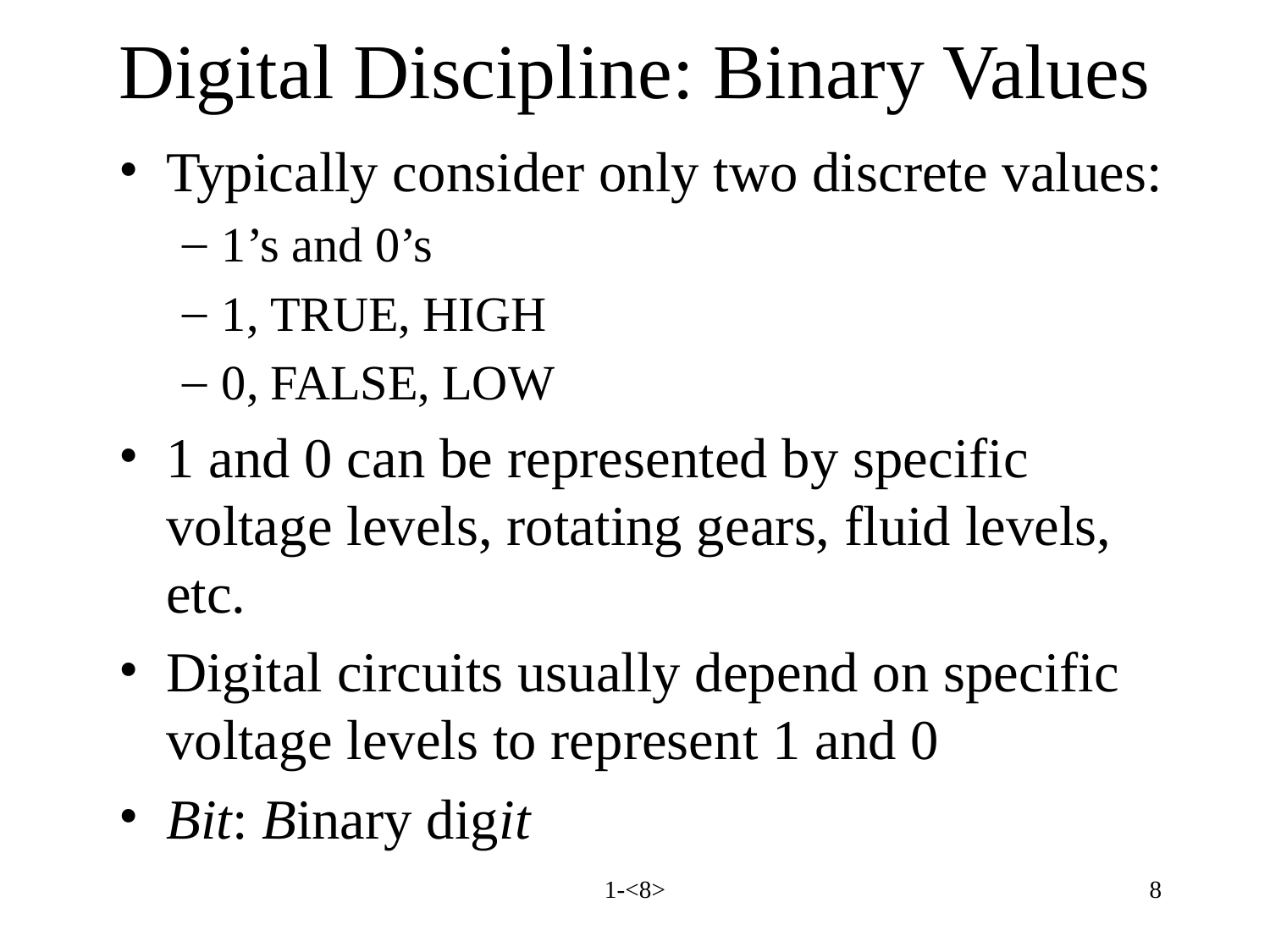

# Digital Discipline: Binary Values
Typically consider only two discrete values:
1’s and 0’s
1, TRUE, HIGH
0, FALSE, LOW
1 and 0 can be represented by specific voltage levels, rotating gears, fluid levels, etc.
Digital circuits usually depend on specific voltage levels to represent 1 and 0
Bit: Binary digit

1-<8>

8